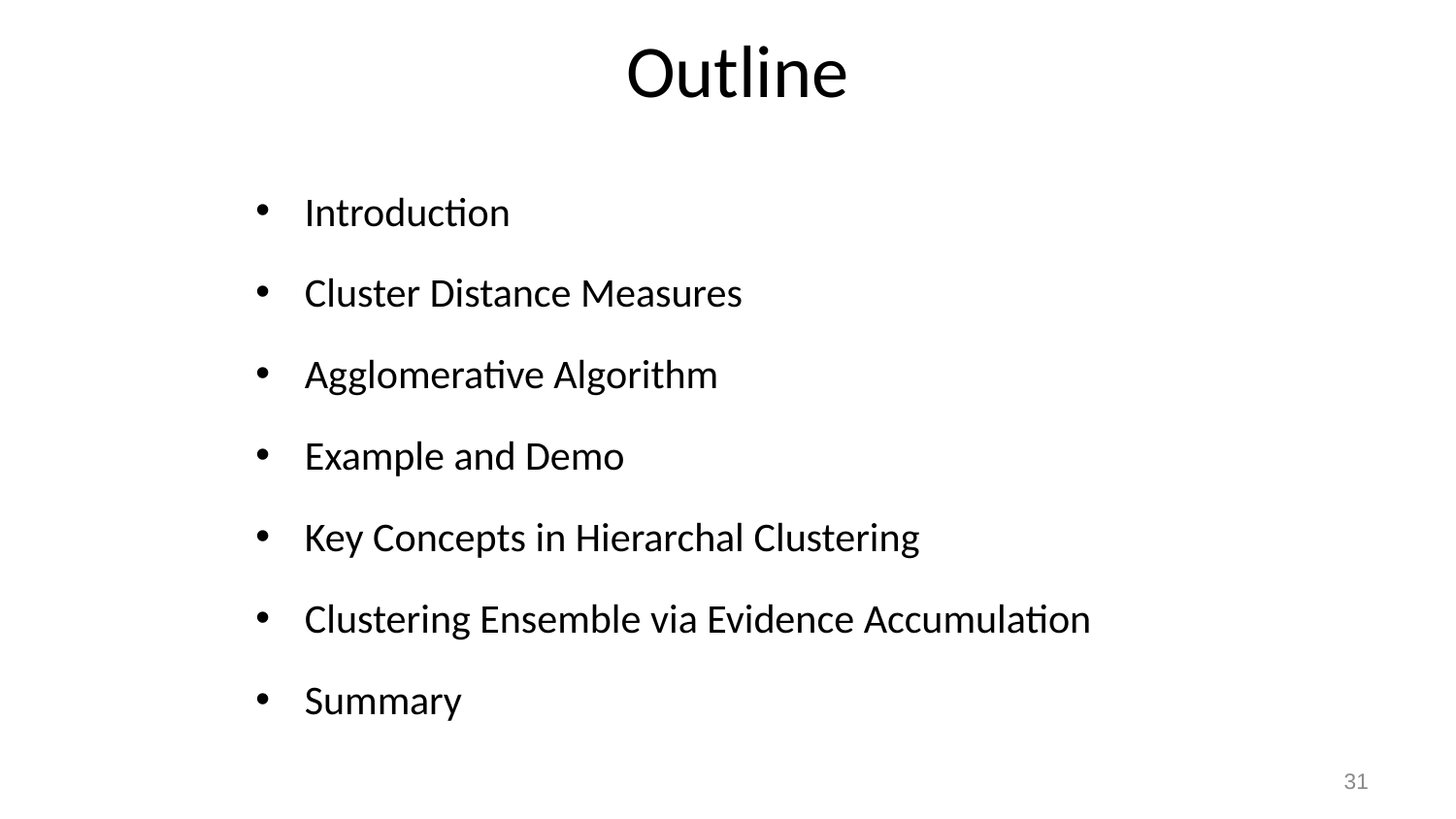

# Outline
Introduction
Cluster Distance Measures
Agglomerative Algorithm
Example and Demo
Key Concepts in Hierarchal Clustering
Clustering Ensemble via Evidence Accumulation
Summary

31